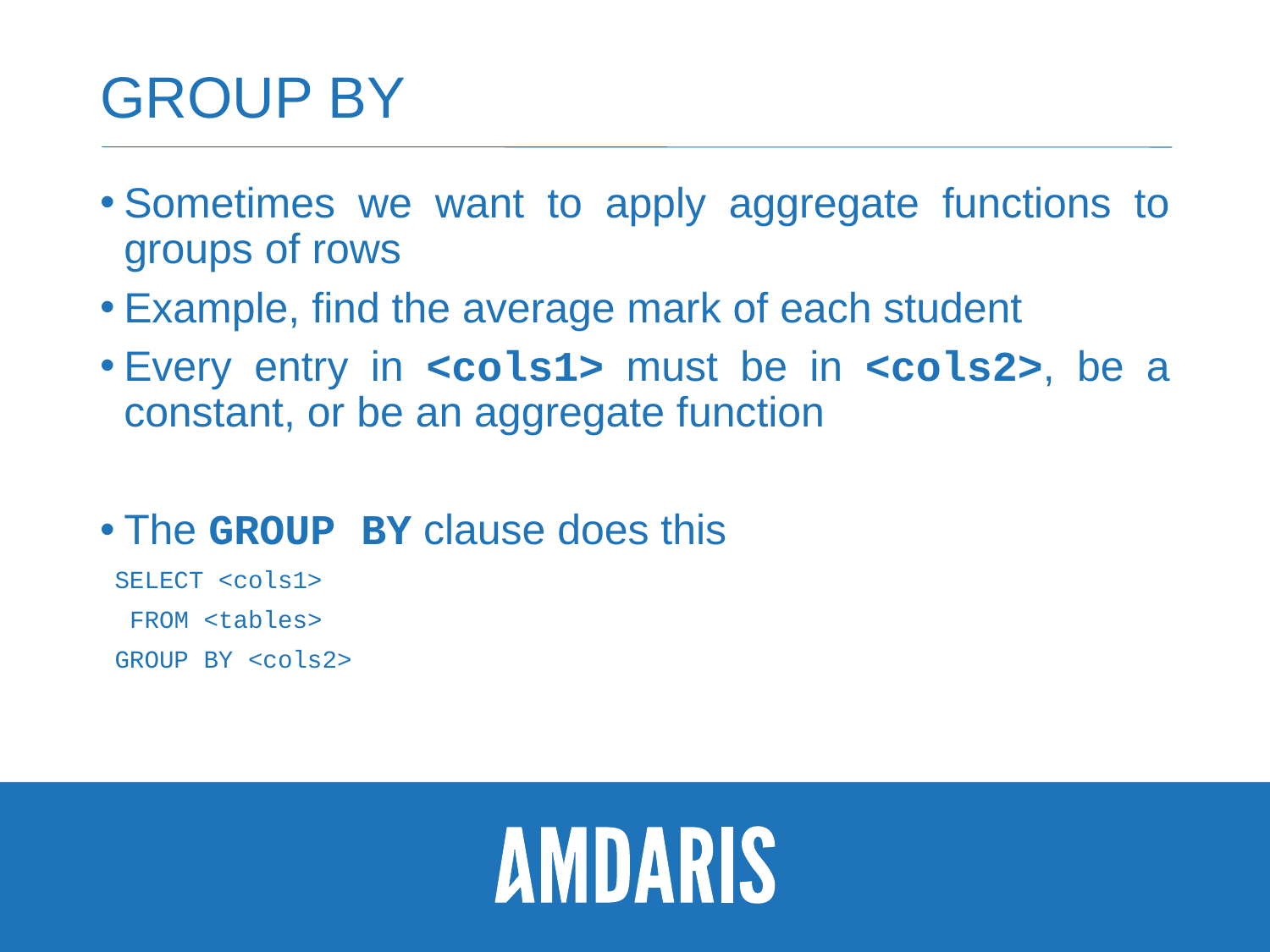

# GROUP BY
Sometimes we want to apply aggregate functions to groups of rows
Example, find the average mark of each student
Every entry in <cols1> must be in <cols2>, be a constant, or be an aggregate function

The GROUP BY clause does this
 SELECT <cols1>
  FROM <tables>
 GROUP BY <cols2>